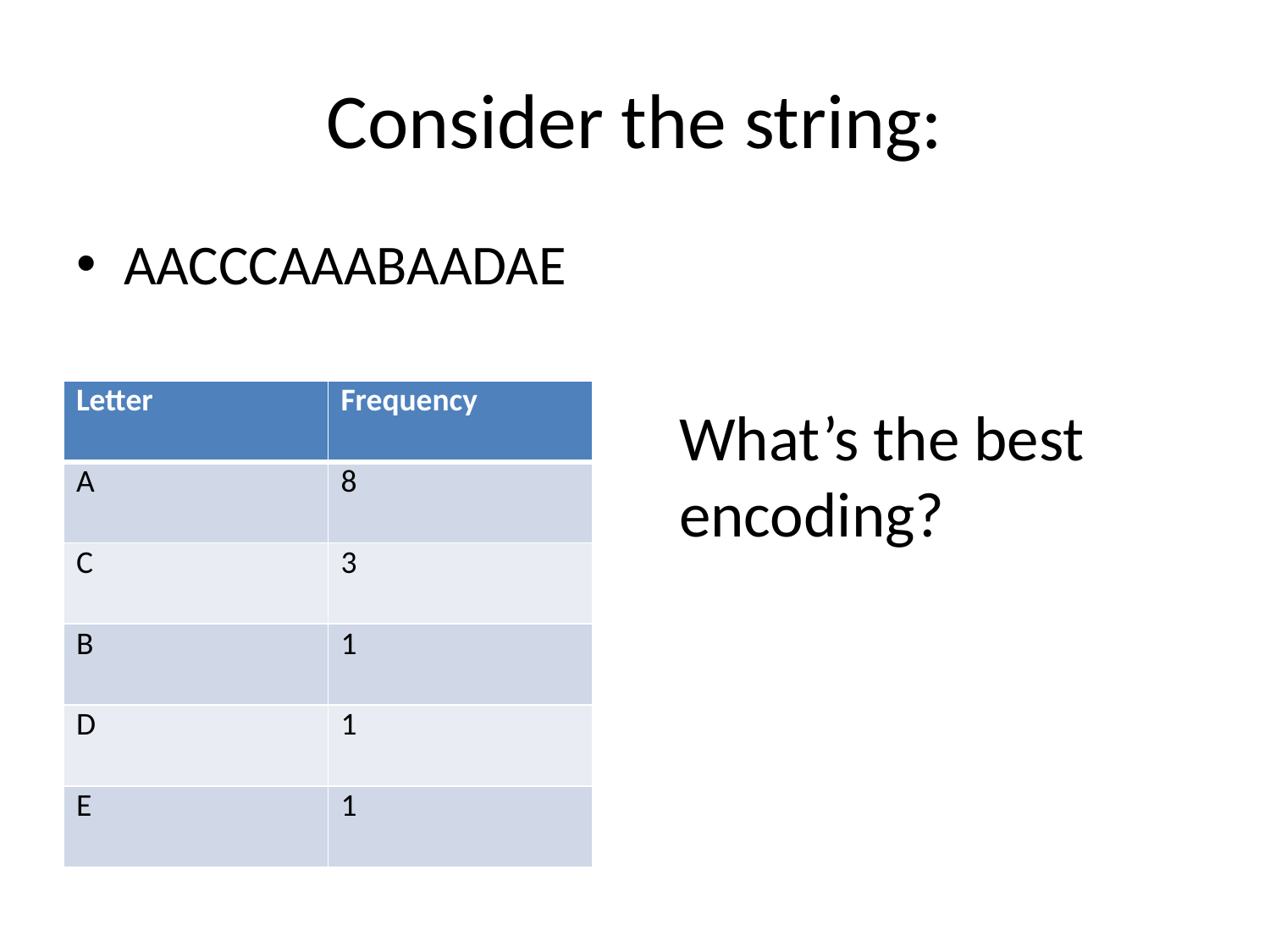

# Consider the string:
AACCCAAABAADAE

| Letter | Frequency |
| --- | --- |
| A | 8 |
| C | 3 |
| B | 1 |
| D | 1 |
| E | 1 |
What’s the best encoding?